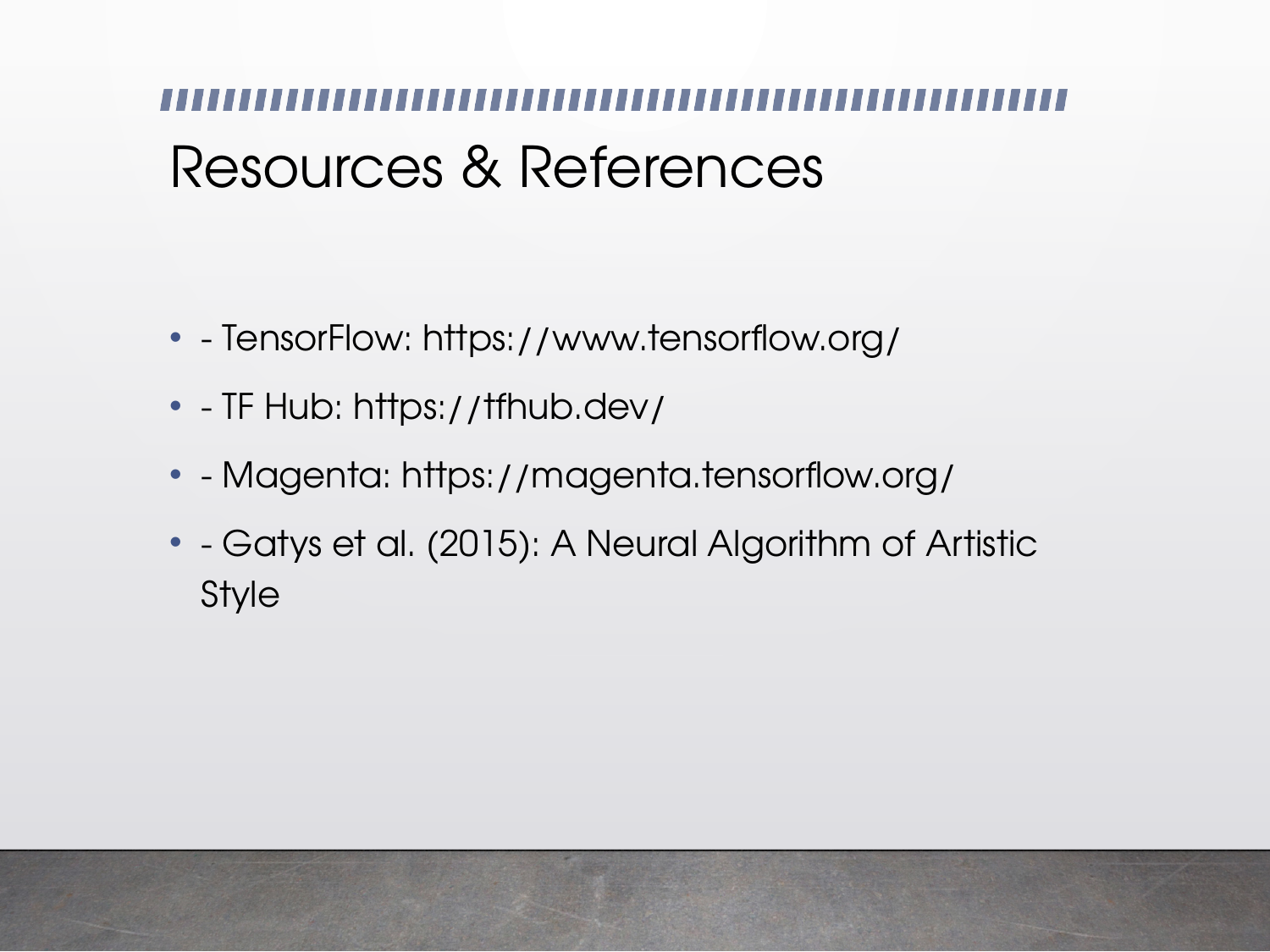

# Resources & References
- TensorFlow: https://www.tensorflow.org/
- TF Hub: https://tfhub.dev/
- Magenta: https://magenta.tensorflow.org/
- Gatys et al. (2015): A Neural Algorithm of Artistic Style